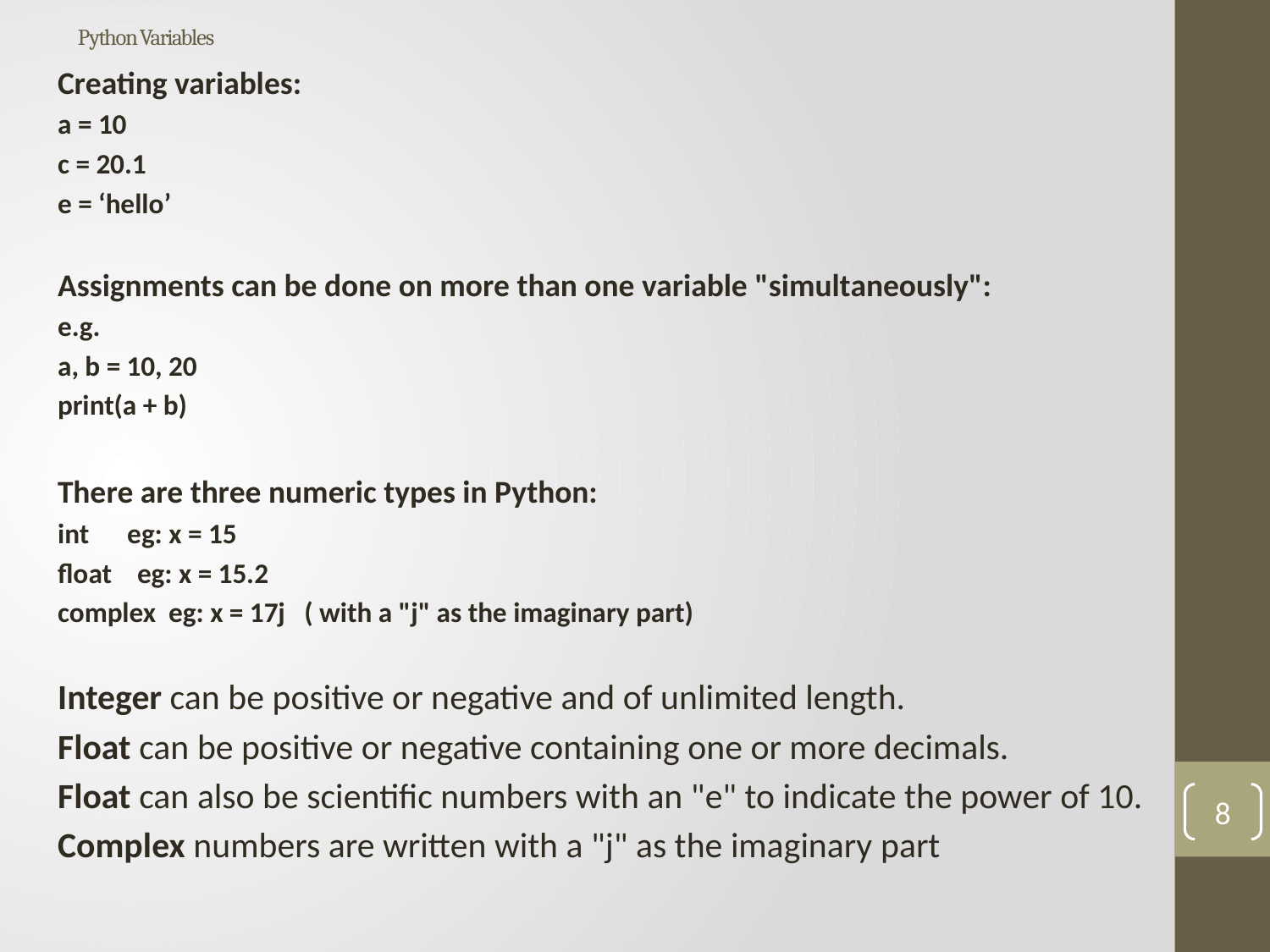

# Python Variables
Creating variables:
a = 10
c = 20.1
e = ‘hello’

Assignments can be done on more than one variable "simultaneously":
e.g.
a, b = 10, 20
print(a + b)

There are three numeric types in Python:
int      eg: x = 15
float    eg: x = 15.2
complex  eg: x = 17j   ( with a "j" as the imaginary part)

Integer can be positive or negative and of unlimited length.
Float can be positive or negative containing one or more decimals.
Float can also be scientific numbers with an "e" to indicate the power of 10.
Complex numbers are written with a "j" as the imaginary part
8